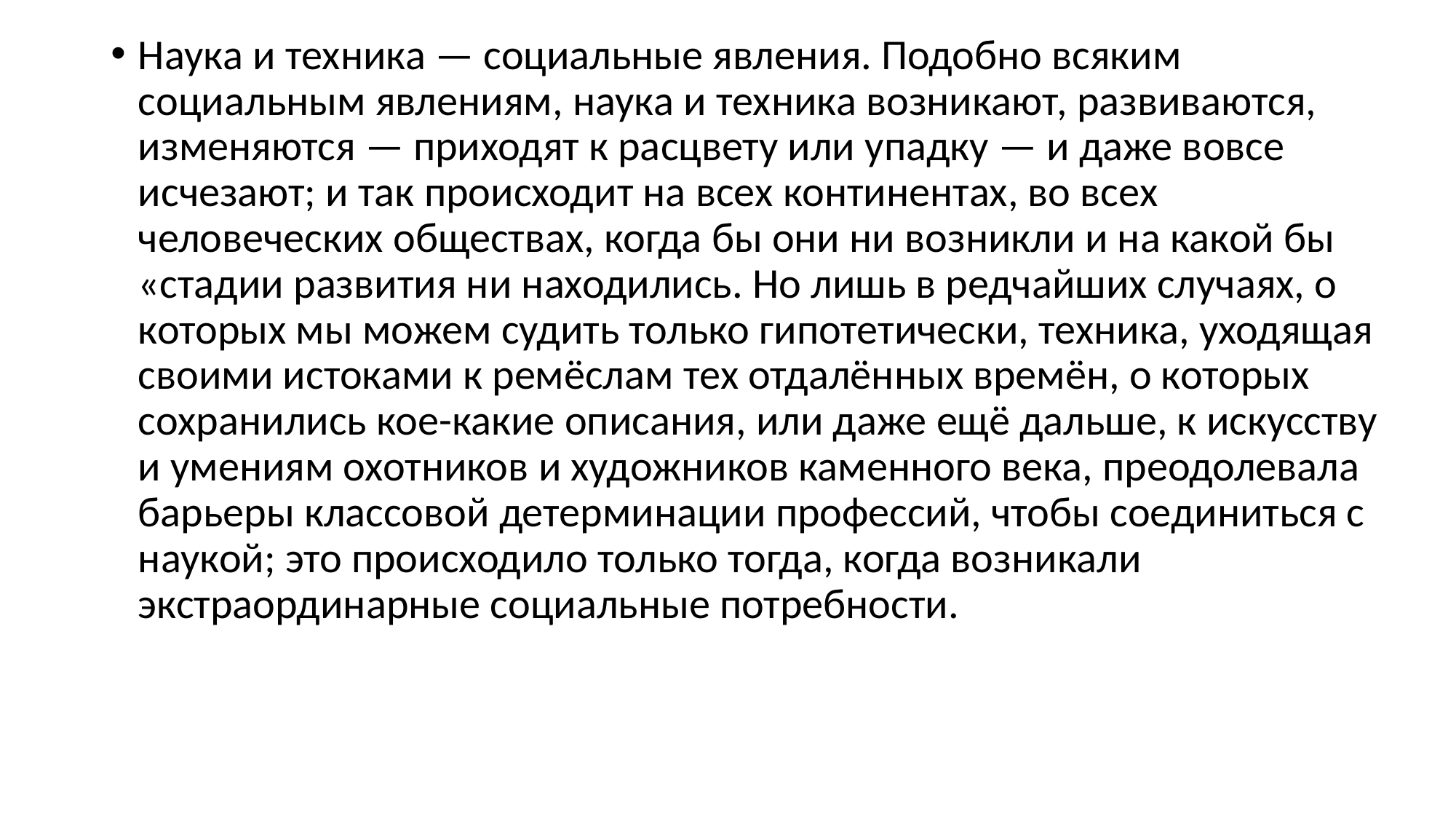

Наука и техника — социальные явления. Подобно всяким социальным явлениям, наука и техника возникают, развиваются, изменяются — приходят к расцвету или упадку — и даже вовсе исчезают; и так происходит на всех континентах, во всех человеческих обществах, когда бы они ни возникли и на какой бы «стадии развития ни находились. Но лишь в редчайших случаях, о которых мы можем судить только гипотетически, техника, уходящая своими истоками к ремёслам тех отдалённых времён, о которых сохранились кое-какие описания, или даже ещё дальше, к искусству и умениям охотников и художников каменного века, преодолевала барьеры классовой детерминации профессий, чтобы соединиться с наукой; это происходило только тогда, когда возникали экстраординарные социальные потребности.